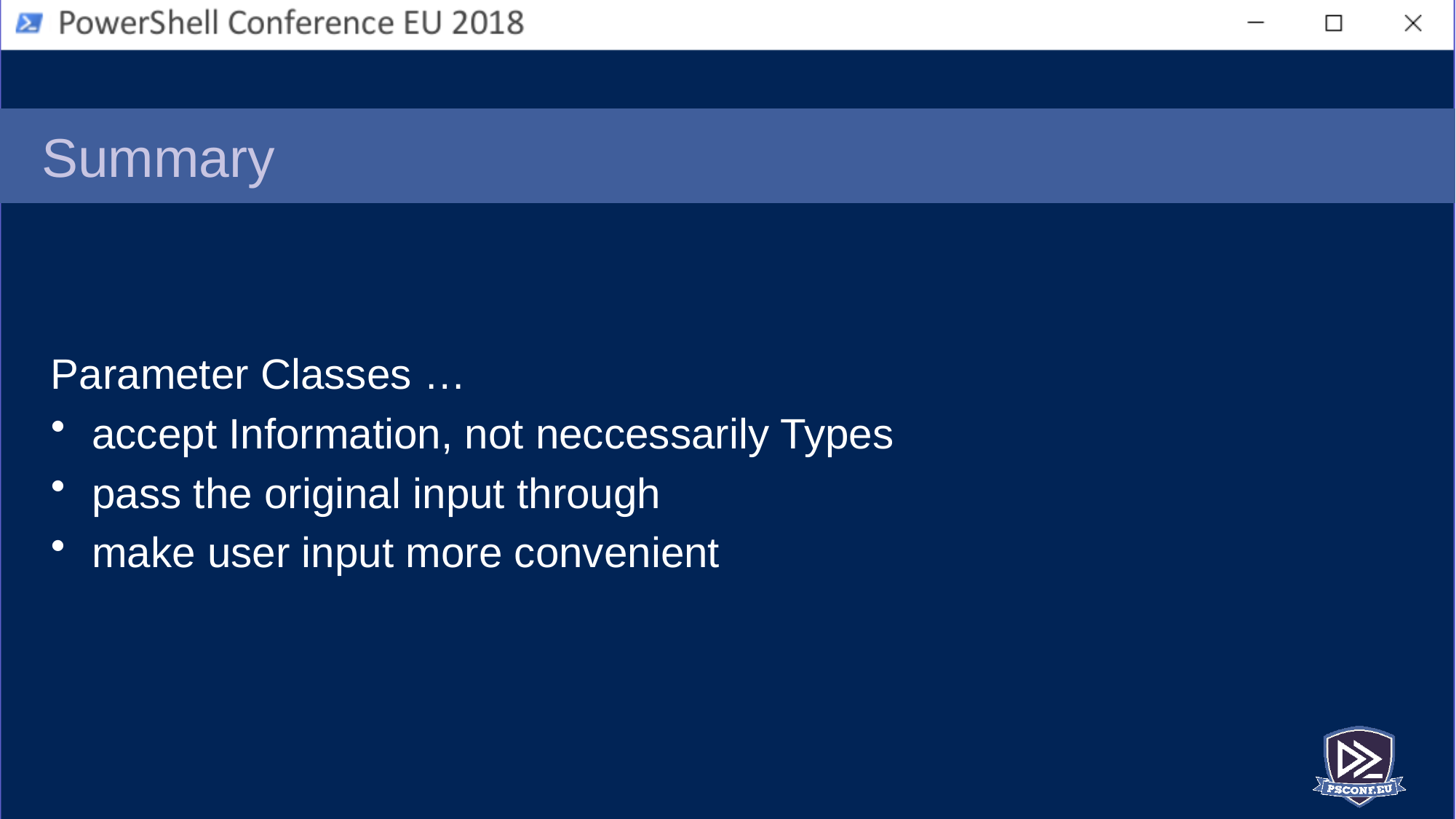

# Summary
Parameter Classes …
accept Information, not neccessarily Types
pass the original input through
make user input more convenient